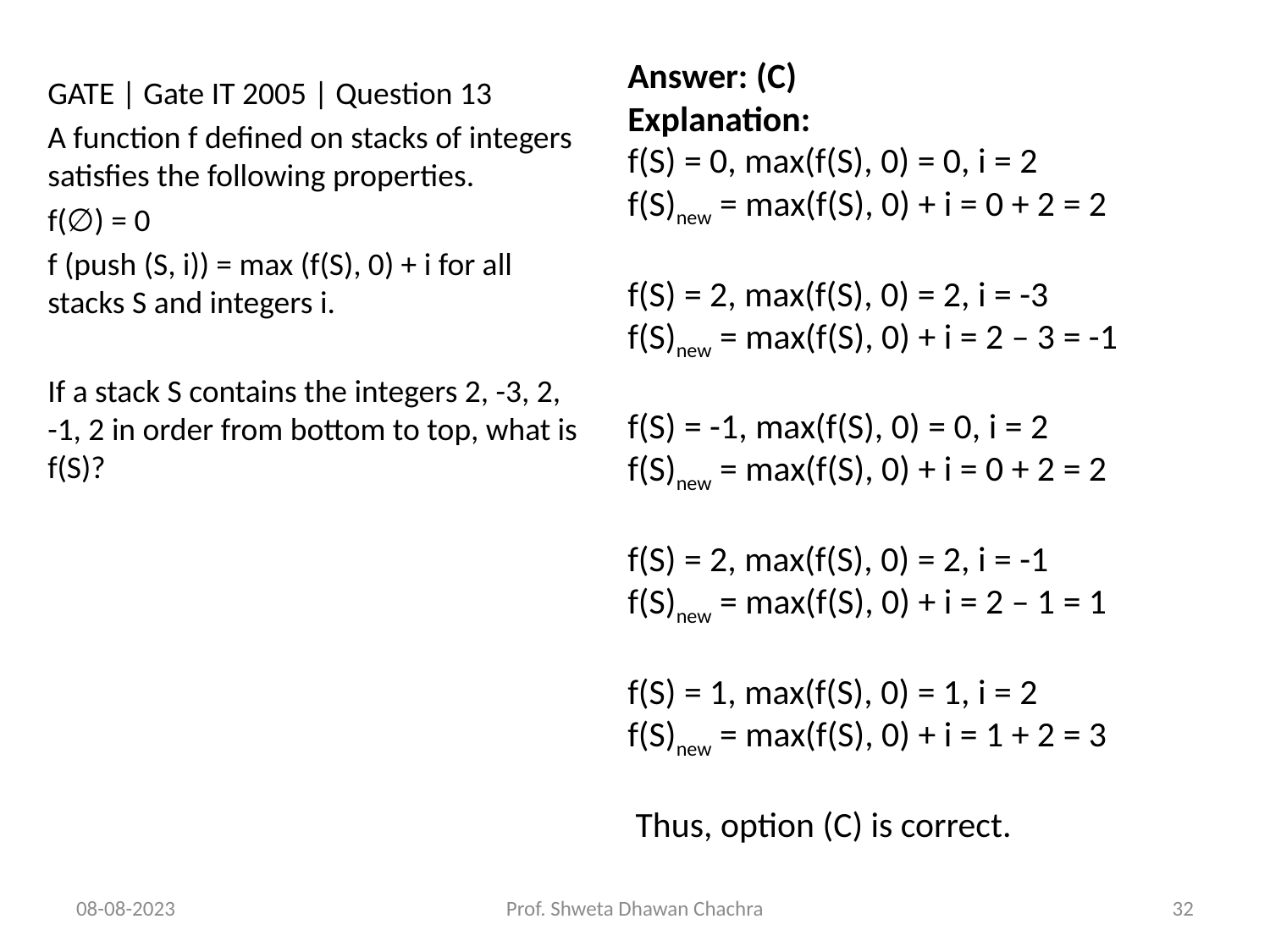

Answer: (C)
Explanation:
f(S) = 0, max(f(S), 0) = 0, i = 2
f(S)new = max(f(S), 0) + i = 0 + 2 = 2
f(S) = 2, max(f(S), 0) = 2, i = -3
f(S)new = max(f(S), 0) + i = 2 – 3 = -1
f(S) = -1, max(f(S), 0) = 0, i = 2
f(S)new = max(f(S), 0) + i = 0 + 2 = 2
f(S) = 2, max(f(S), 0) = 2, i = -1
f(S)new = max(f(S), 0) + i = 2 – 1 = 1
f(S) = 1, max(f(S), 0) = 1, i = 2
f(S)new = max(f(S), 0) + i = 1 + 2 = 3
 Thus, option (C) is correct.

GATE | Gate IT 2005 | Question 13
A function f defined on stacks of integers satisfies the following properties.
f(∅) = 0
f (push (S, i)) = max (f(S), 0) + i for all stacks S and integers i.

If a stack S contains the integers 2, -3, 2,  -1, 2 in order from bottom to top, what is f(S)?
08-08-2023
Prof. Shweta Dhawan Chachra
32